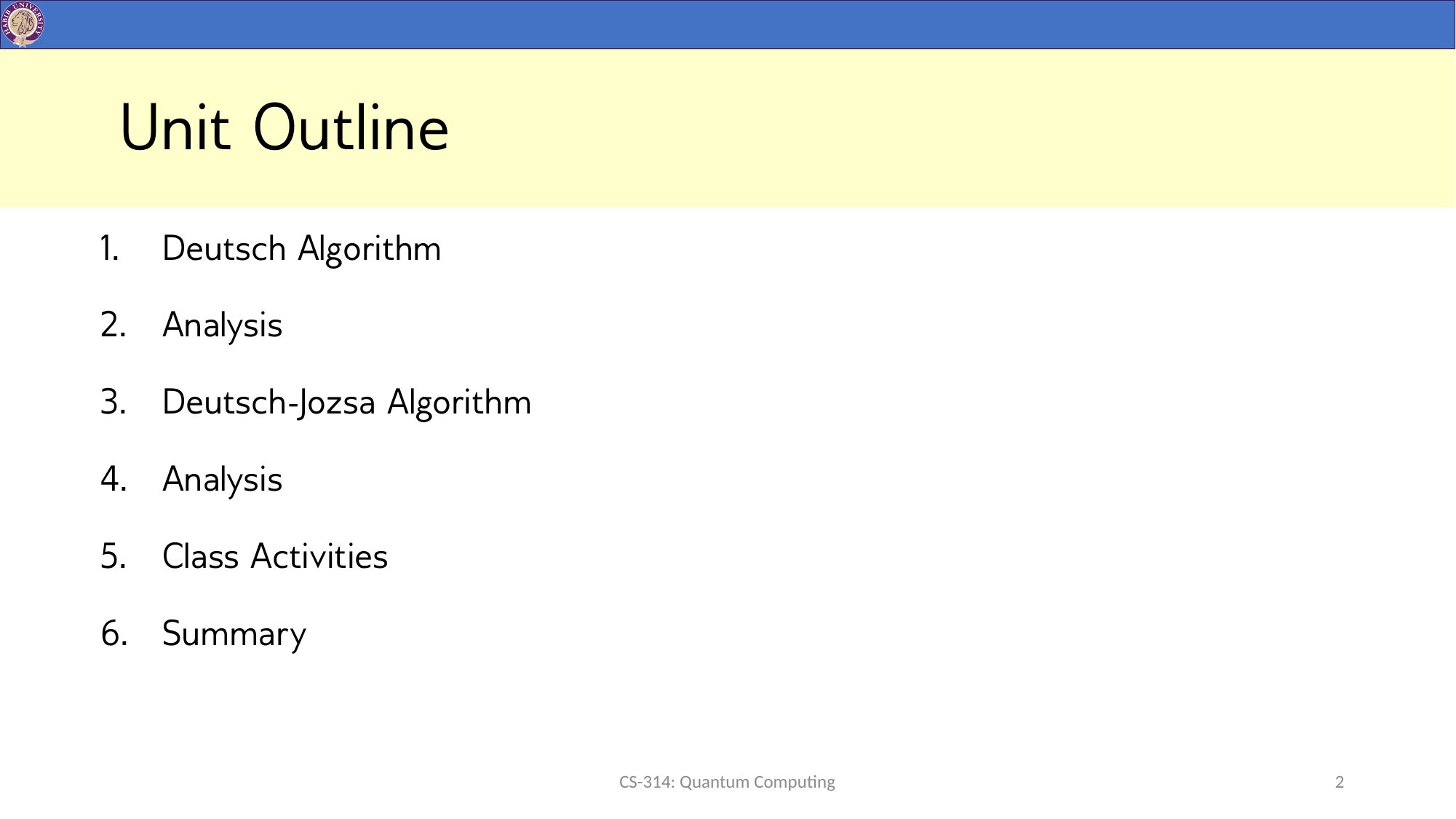

# Unit Outline
Deutsch Algorithm
Analysis
Deutsch-Jozsa Algorithm
Analysis
Class Activities
Summary
CS-314: Quantum Computing
2